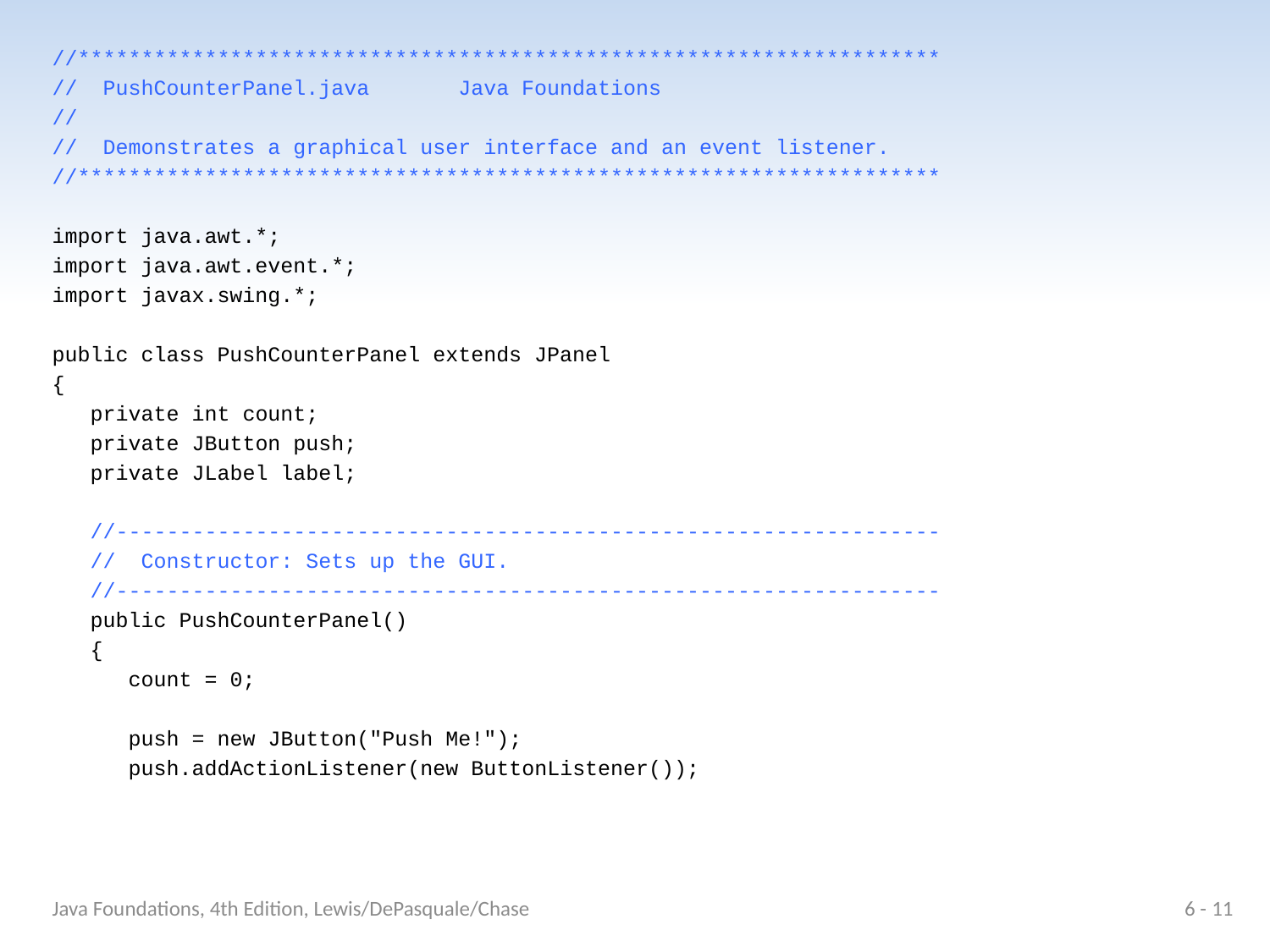

//********************************************************************
//  PushCounterPanel.java       Java Foundations
//
//  Demonstrates a graphical user interface and an event listener.
//********************************************************************

import java.awt.*;
import java.awt.event.*;
import javax.swing.*;

public class PushCounterPanel extends JPanel
{
   private int count;
   private JButton push;
   private JLabel label;

   //-----------------------------------------------------------------
   //  Constructor: Sets up the GUI.
   //-----------------------------------------------------------------
   public PushCounterPanel()
   {
      count = 0;

      push = new JButton("Push Me!");
      push.addActionListener(new ButtonListener());

Java Foundations, 4th Edition, Lewis/DePasquale/Chase
6 - 11